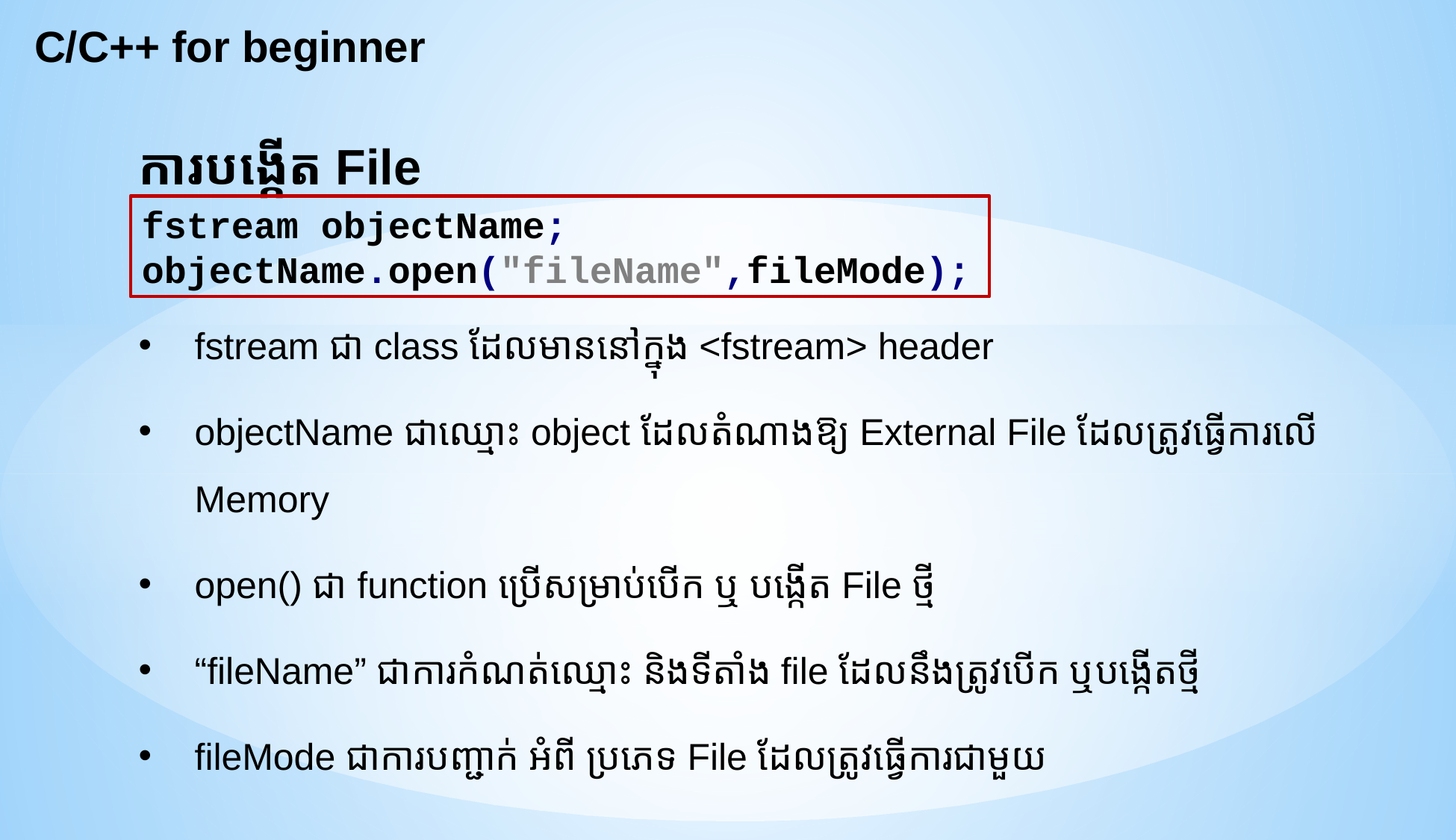

C/C++ for beginner
ការបង្កើត File

fstream ជា class ដែលមាននៅក្នុង <fstream> header
objectName ជាឈ្មោះ object ដែលតំណាងឱ្យ External File ដែលត្រូវធ្វើការលើ Memory
open() ជា function ប្រើសម្រាប់បើក ឬ បង្កើត File ថ្មី
“fileName” ជាការកំណត់ឈ្មោះ និងទីតាំង file ដែលនឹងត្រូវបើក ឬបង្កើតថ្មី
fileMode ជាការបញ្ជាក់ អំពី ប្រភេទ File ដែលត្រូវធ្វើការជាមួយ
fstream objectName; objectName.open("fileName",fileMode);